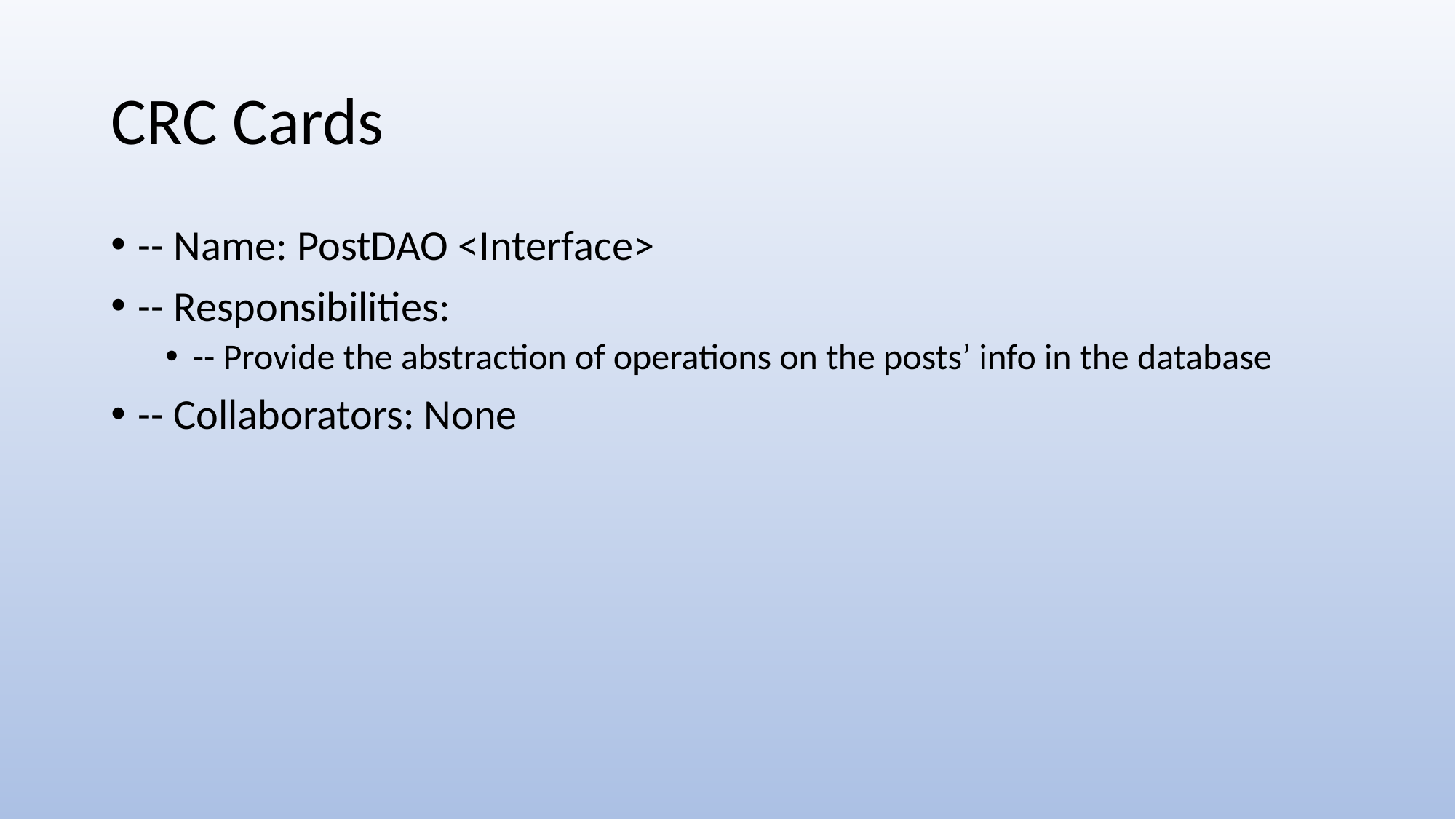

# CRC Cards
-- Name: PostDAO <Interface>
-- Responsibilities:
-- Provide the abstraction of operations on the posts’ info in the database
-- Collaborators: None